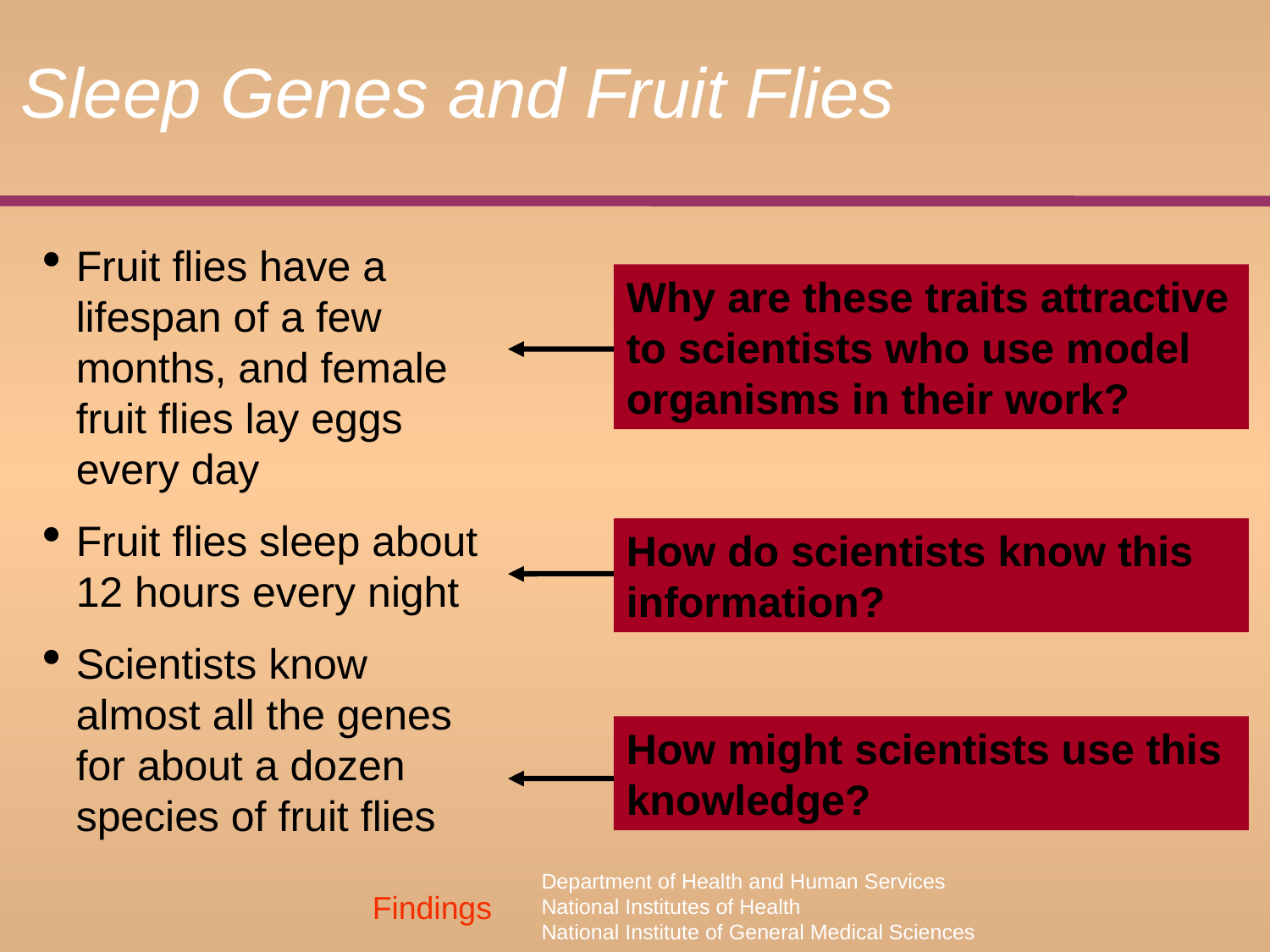

# Sleep Genes and Fruit Flies
Fruit flies have a lifespan of a few months, and female fruit flies lay eggs every day
Fruit flies sleep about 12 hours every night
Scientists know almost all the genes for about a dozen species of fruit flies
Why are these traits attractive to scientists who use model organisms in their work?

How do scientists know this information?

How might scientists use this knowledge?